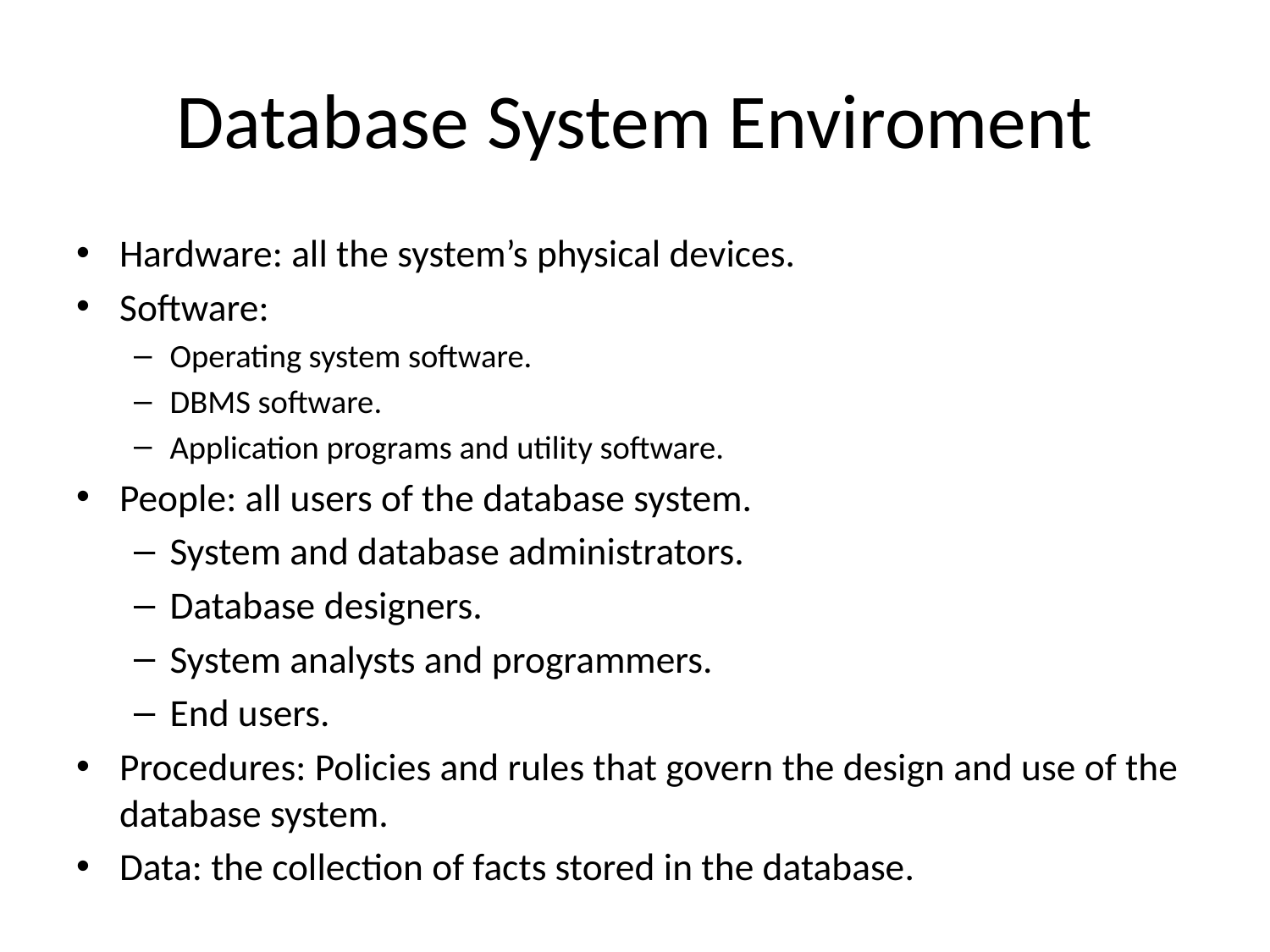

# Database System Enviroment
Hardware: all the system’s physical devices.
Software:
Operating system software.
DBMS software.
Application programs and utility software.
People: all users of the database system.
System and database administrators.
Database designers.
System analysts and programmers.
End users.
Procedures: Policies and rules that govern the design and use of the database system.
Data: the collection of facts stored in the database.